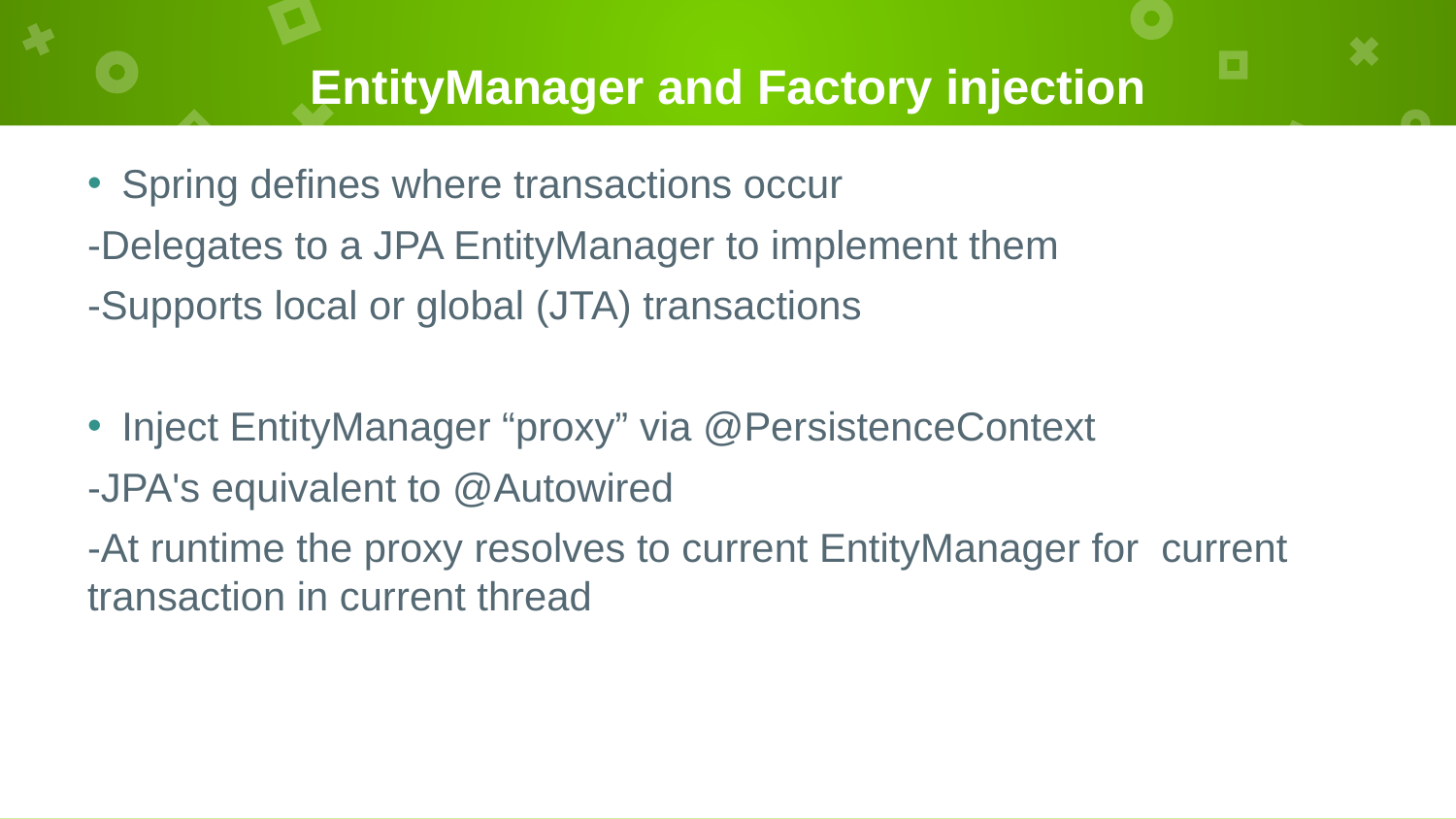

# EntityManager and Factory injection
Spring defines where transactions occur
-Delegates to a JPA EntityManager to implement them
-Supports local or global (JTA) transactions

Inject EntityManager “proxy” via @PersistenceContext
-JPA's equivalent to @Autowired
-At runtime the proxy resolves to current EntityManager for  current transaction in current thread